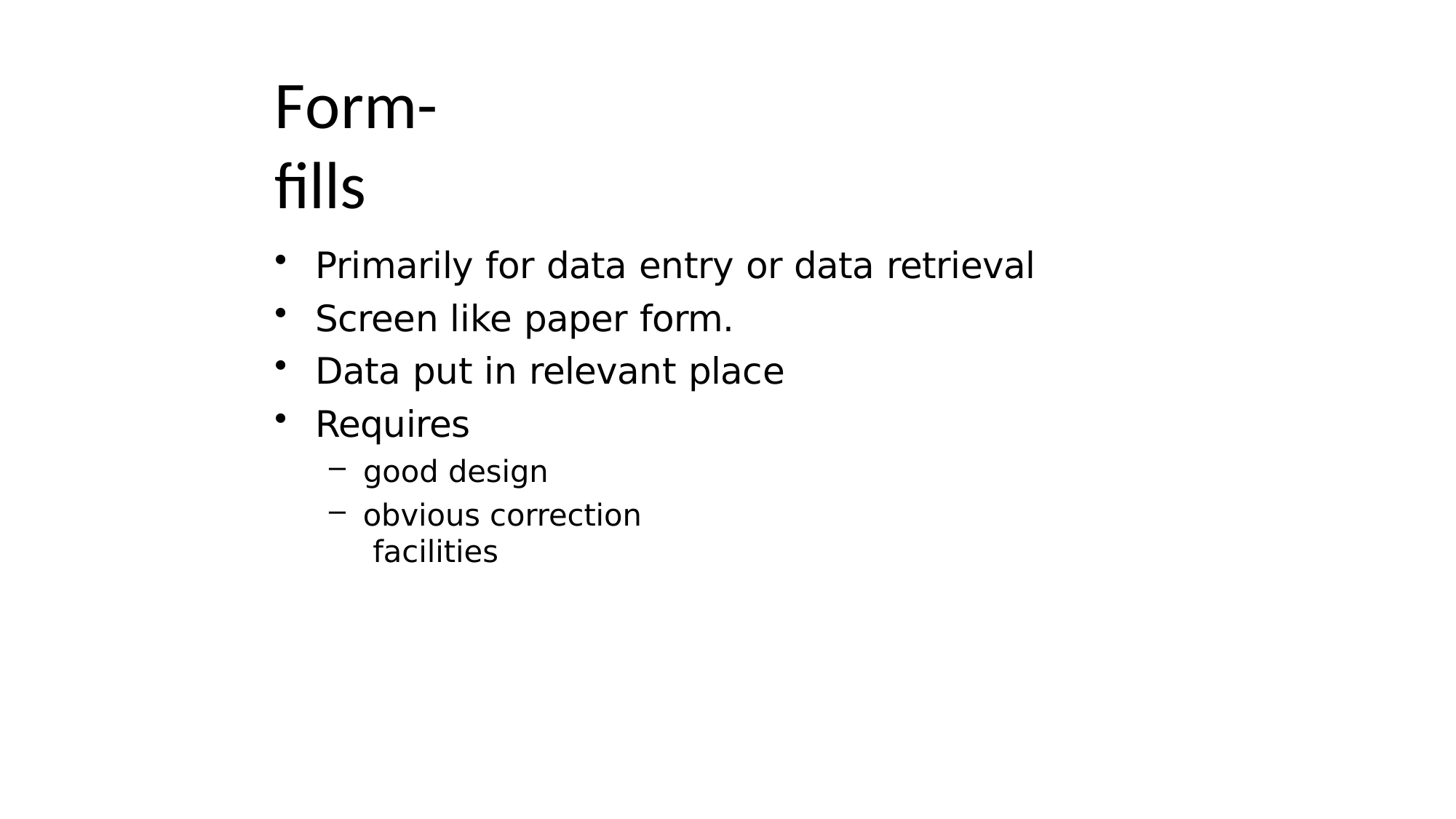

# Form-fills
Primarily for data entry or data retrieval
Screen like paper form.
Data put in relevant place
Requires
good design
obvious correction  facilities